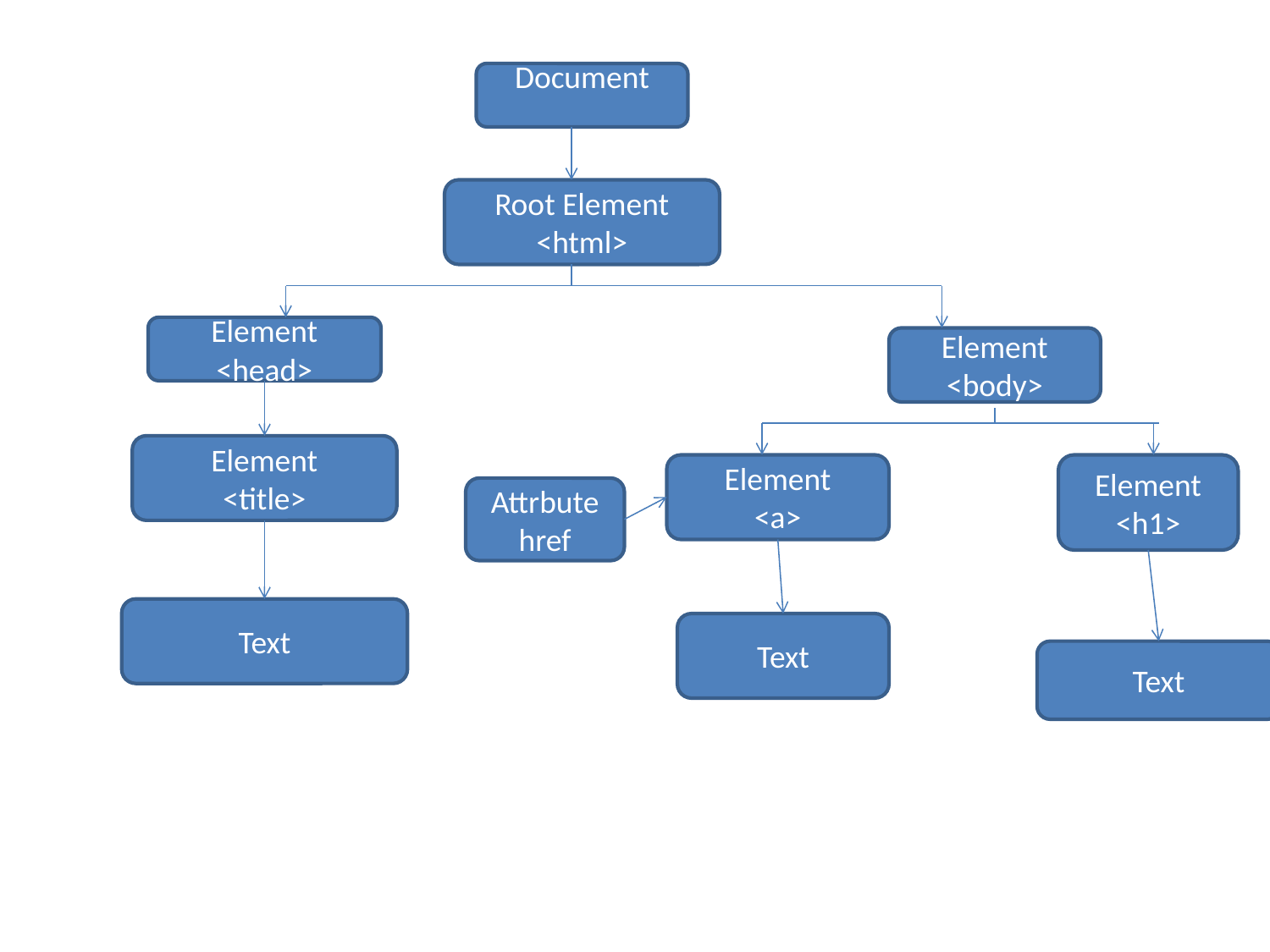

#
Document

Root Element
<html>

Element
<head>
Element
<body>
Element
<title>
Element
<a>
Element
<h1>
Attrbute
href
Text
Text
Text